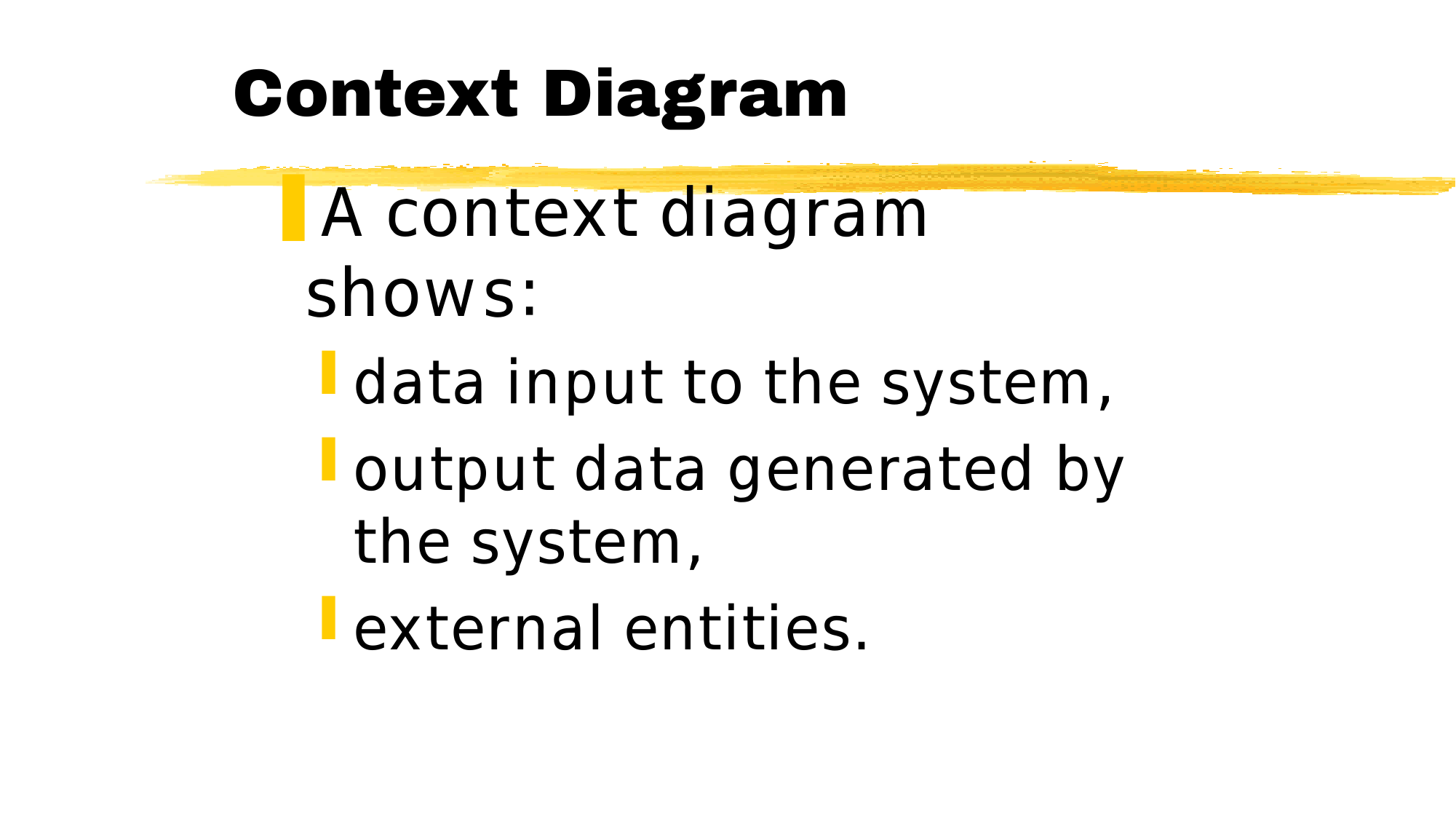

# Context Diagram
A context diagram shows:
data input to the system,
output data generated by the system,
external entities.
3